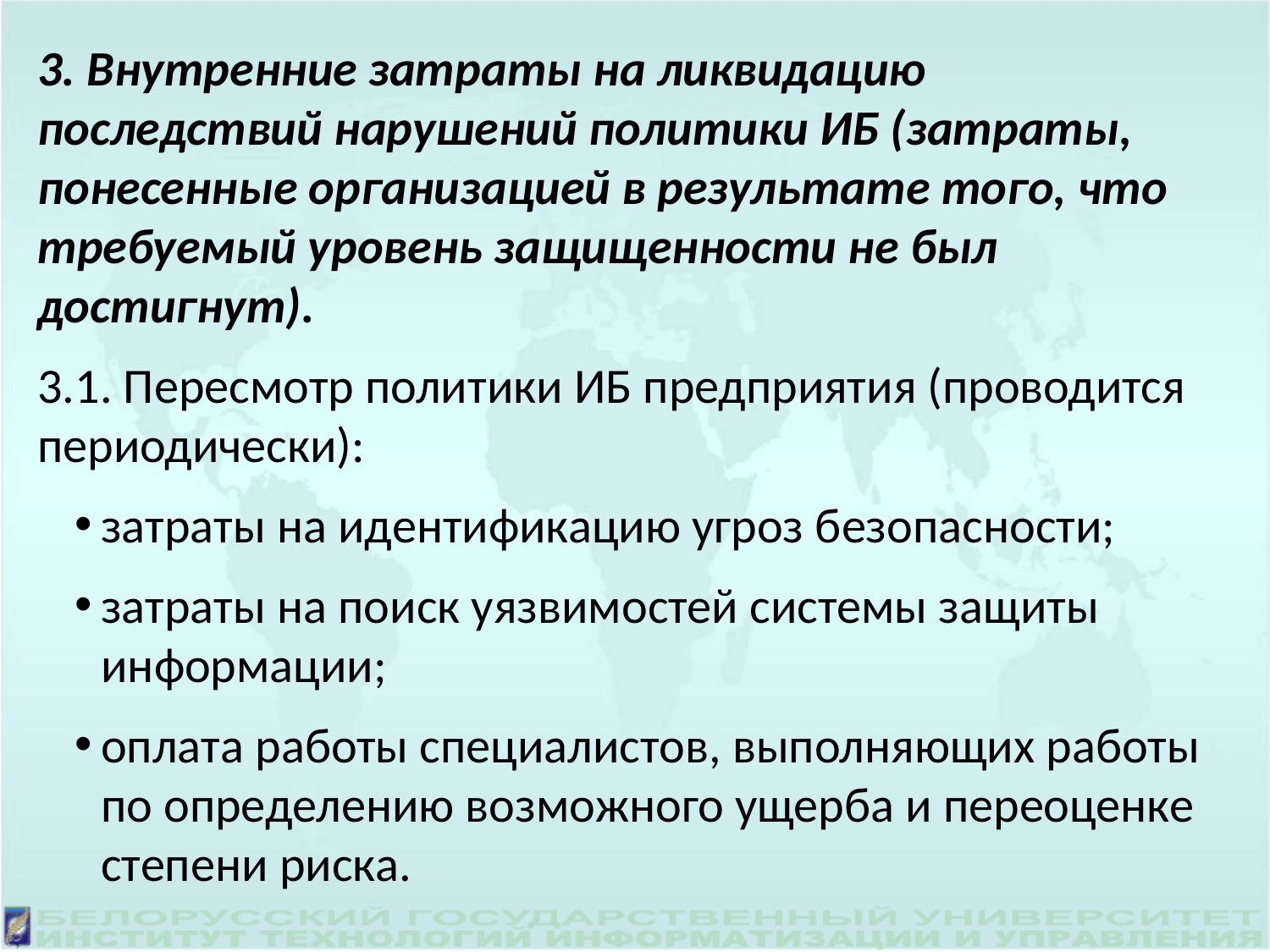

3. Внутренние затраты на ликвидацию последствий нарушений политики ИБ (затраты, понесенные организацией в результате того, что требуемый уровень защищенности не был достигнут).
3.1. Пересмотр политики ИБ предприятия (проводится периодически):
затраты на идентификацию угроз безопасности;
затраты на поиск уязвимостей системы защиты информации;
оплата работы специалистов, выполняющих работы по определению возможного ущерба и переоценке степени риска.